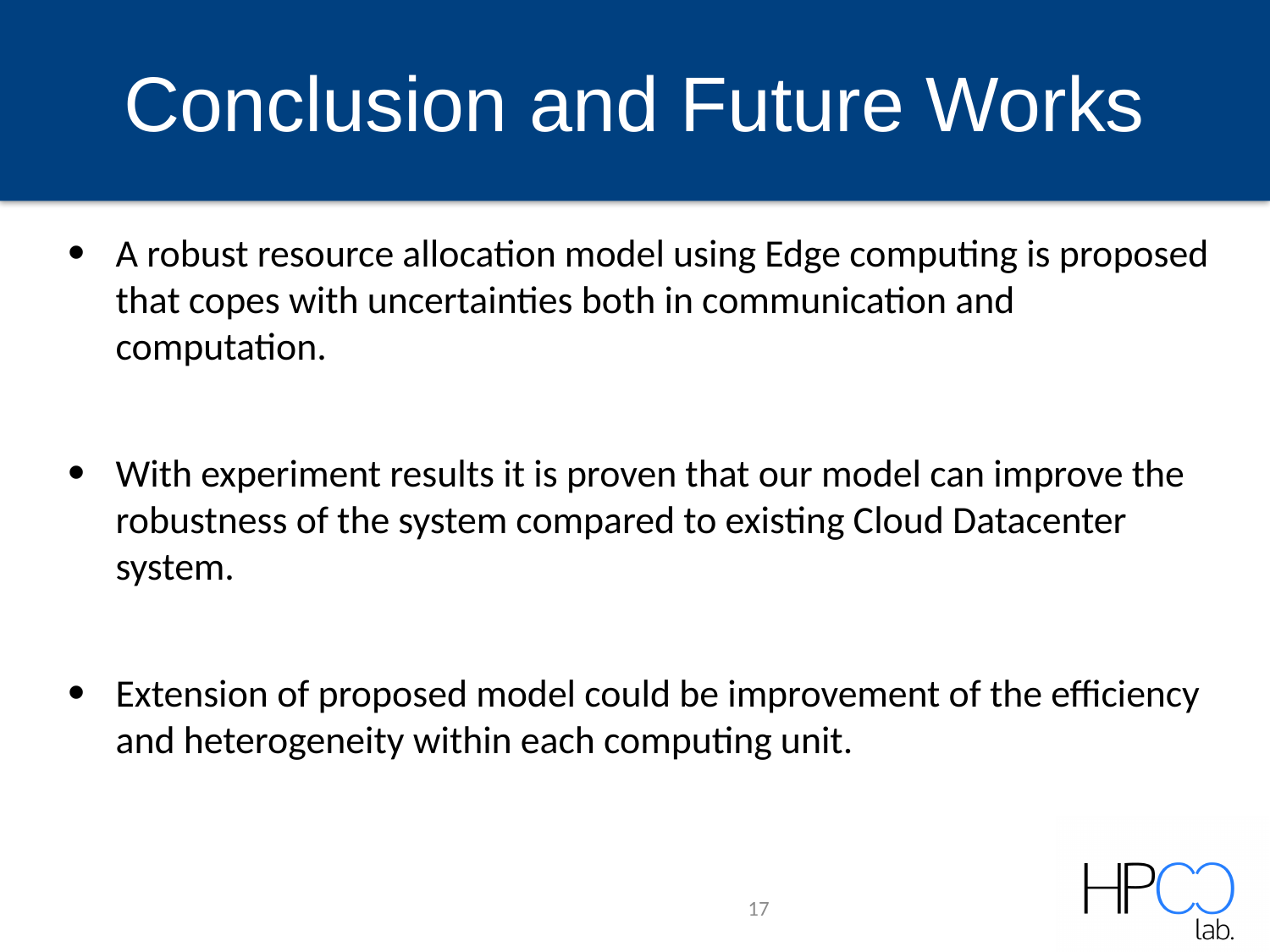

# Conclusion and Future Works
A robust resource allocation model using Edge computing is proposed that copes with uncertainties both in communication and computation.

With experiment results it is proven that our model can improve the robustness of the system compared to existing Cloud Datacenter system.

Extension of proposed model could be improvement of the efficiency and heterogeneity within each computing unit.

17